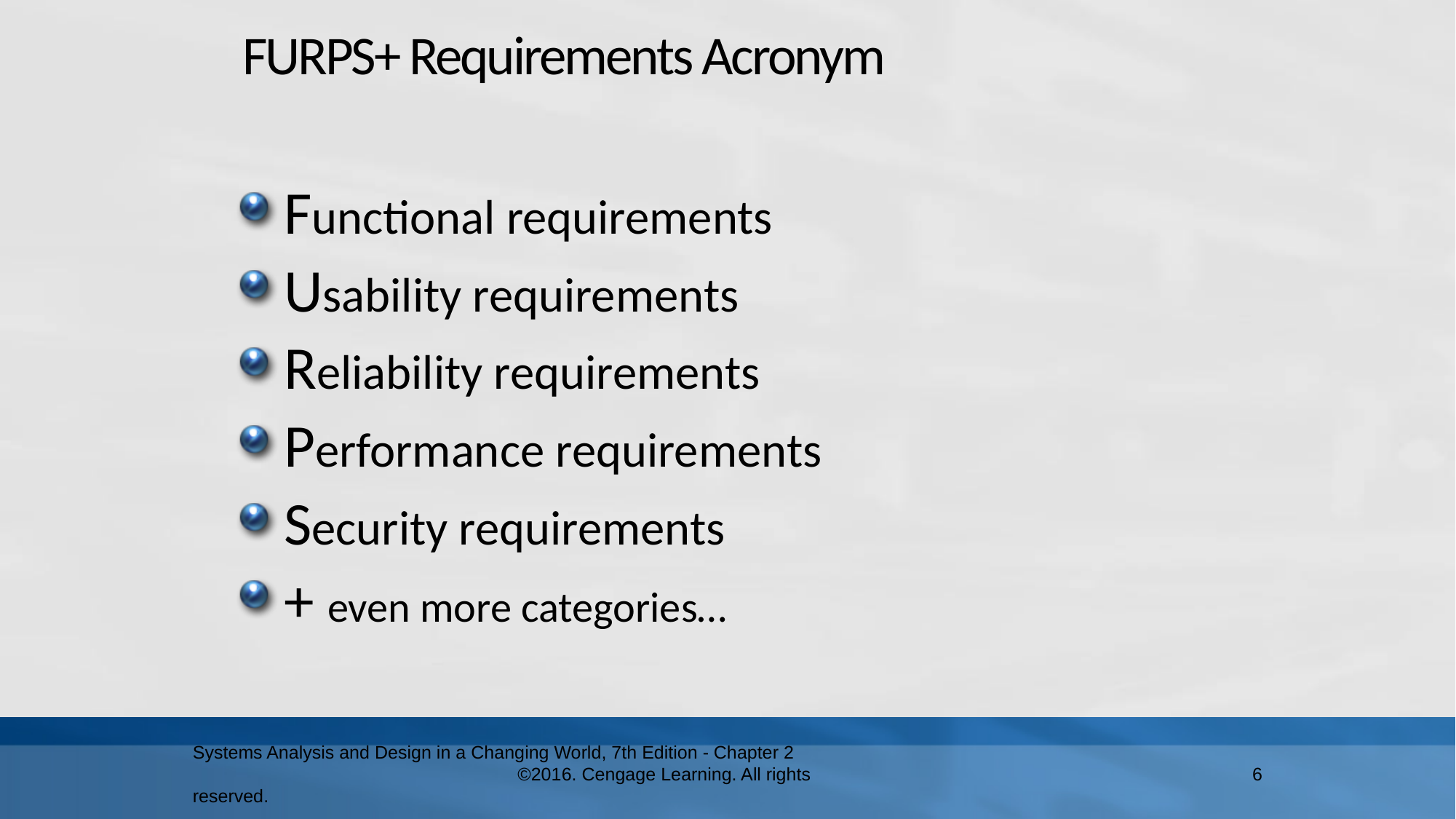

# FURPS+ Requirements Acronym
Functional requirements
Usability requirements
Reliability requirements
Performance requirements
Security requirements
+ even more categories…
Systems Analysis and Design in a Changing World, 7th Edition - Chapter 2                                                                      ©2016. Cengage Learning. All rights reserved.
6